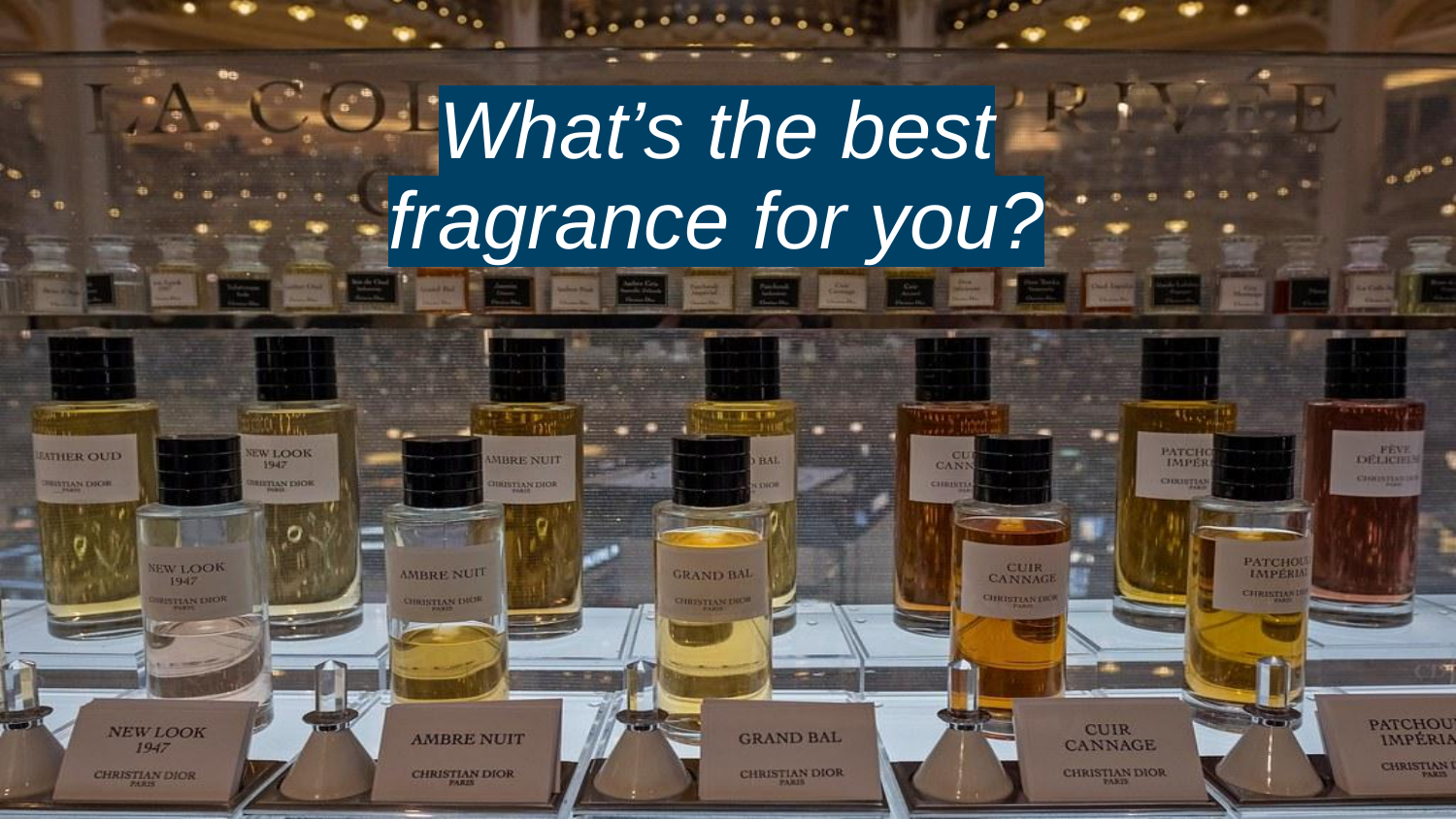

# What’s the best fragrance for you?